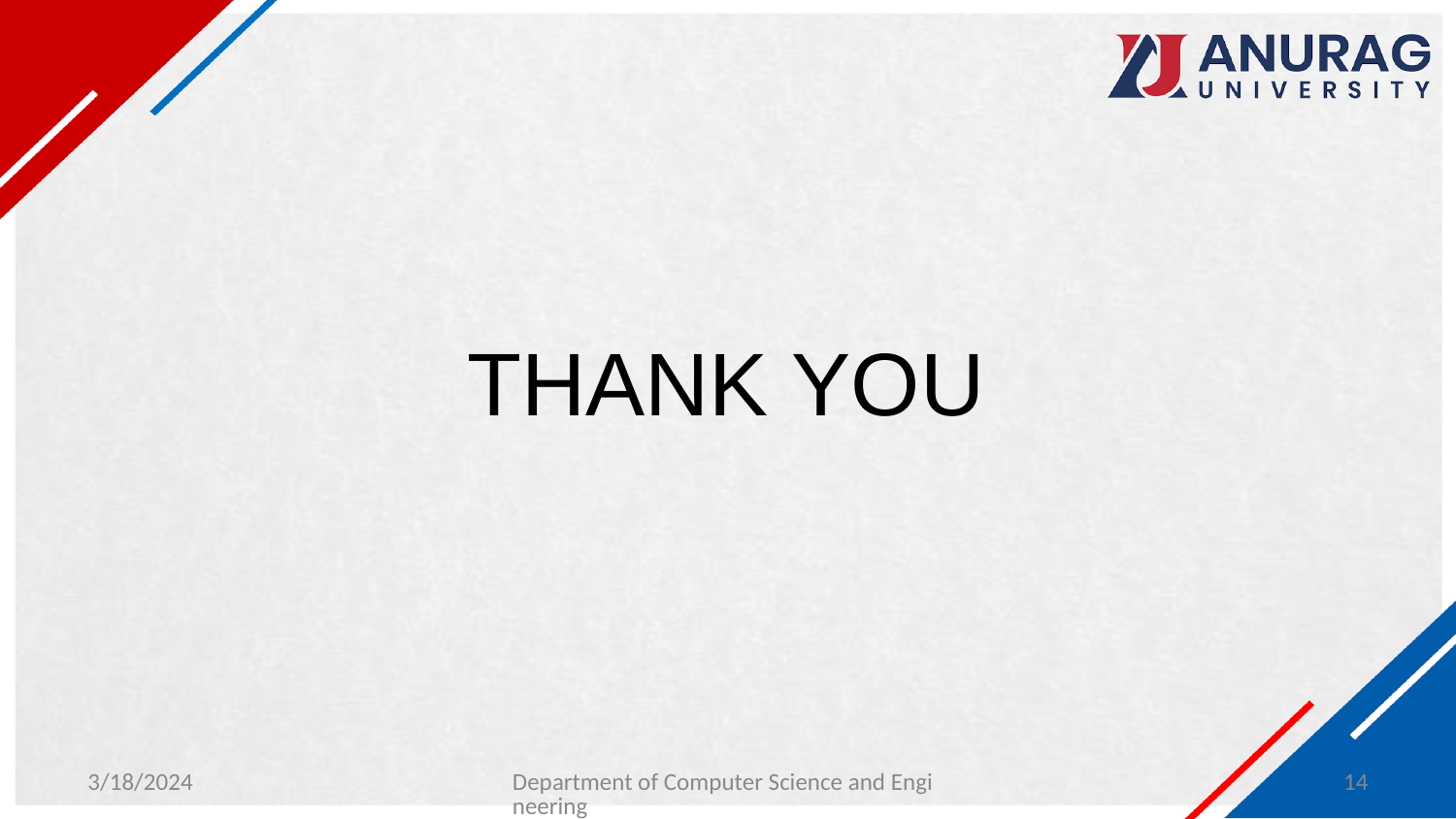

# THANK YOU

3/18/2024
Department of Computer Science and Engineering
14